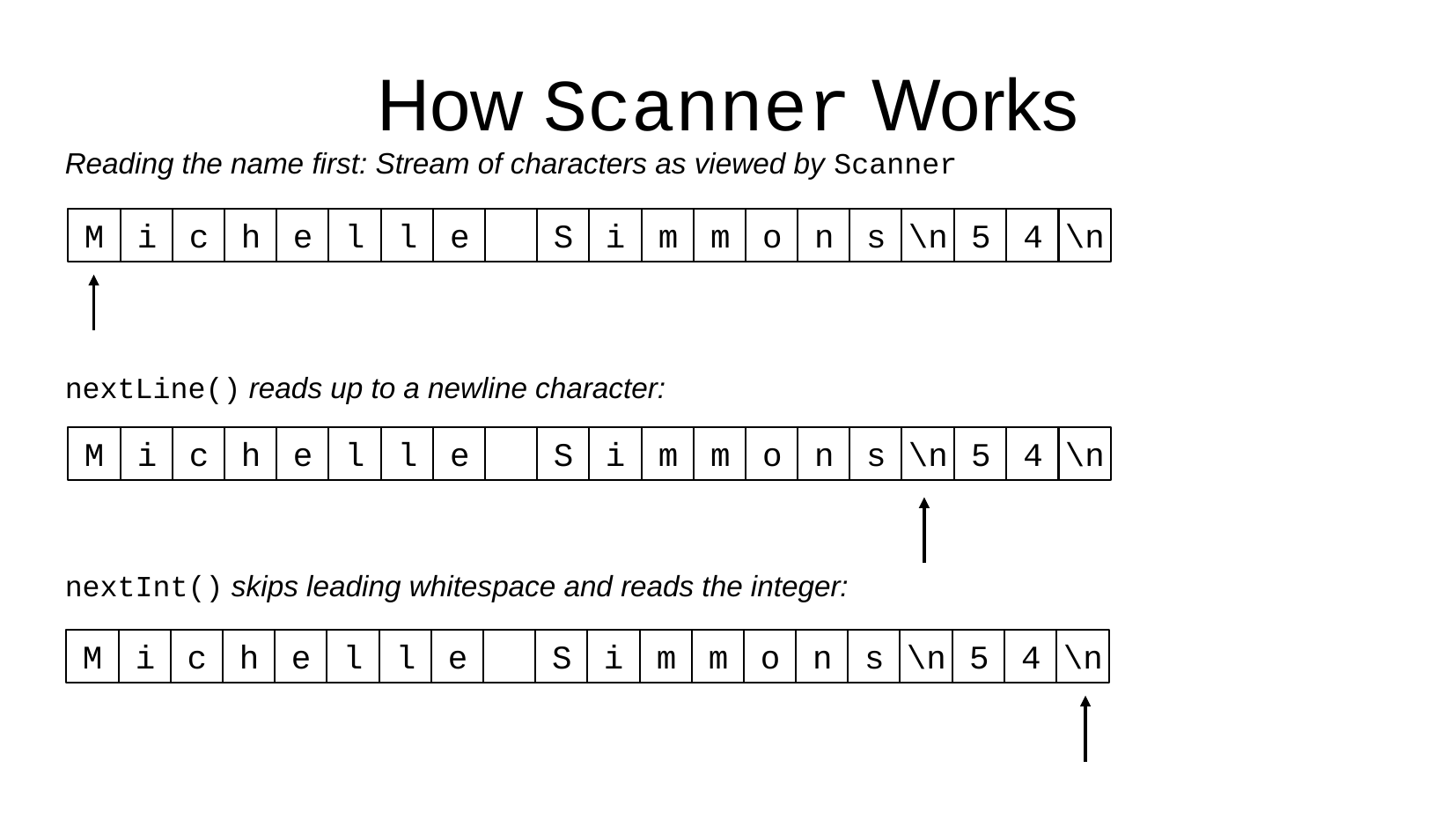

How Scanner Works
Reading the name first: Stream of characters as viewed by Scanner
M
i
c
h
e
l
l
e

S
i
m
m
o
n
s
\n
5
4
\n

nextLine() reads up to a newline character:
M
i
c
h
e
l
l
e

S
i
m
m
o
n
s
\n
5
4
\n

nextInt() skips leading whitespace and reads the integer:
M
i
c
h
e
l
l
e

S
i
m
m
o
n
s
\n
5
4
\n